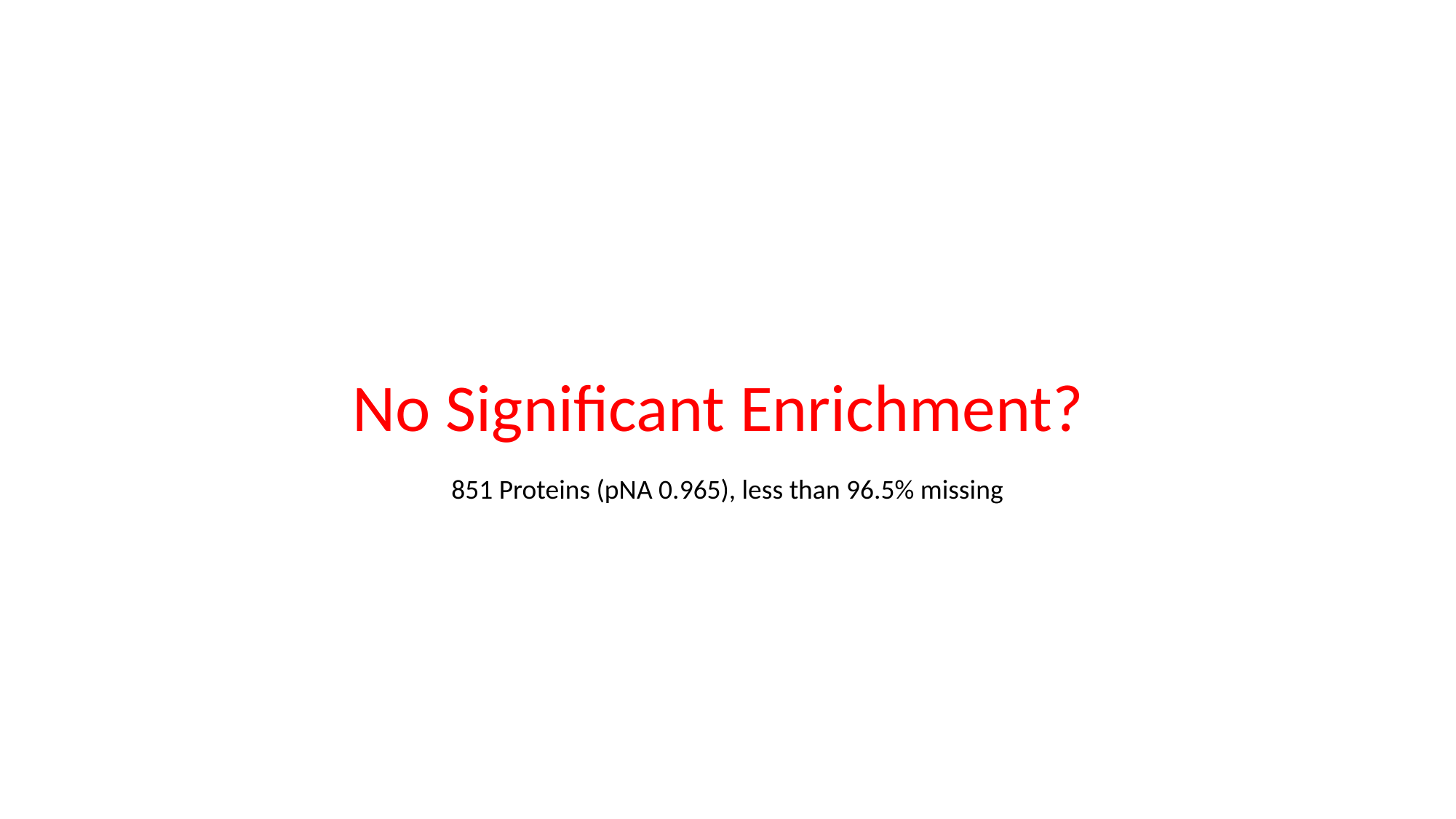

# No Significant Enrichment?
851 Proteins (pNA 0.965), less than 96.5% missing